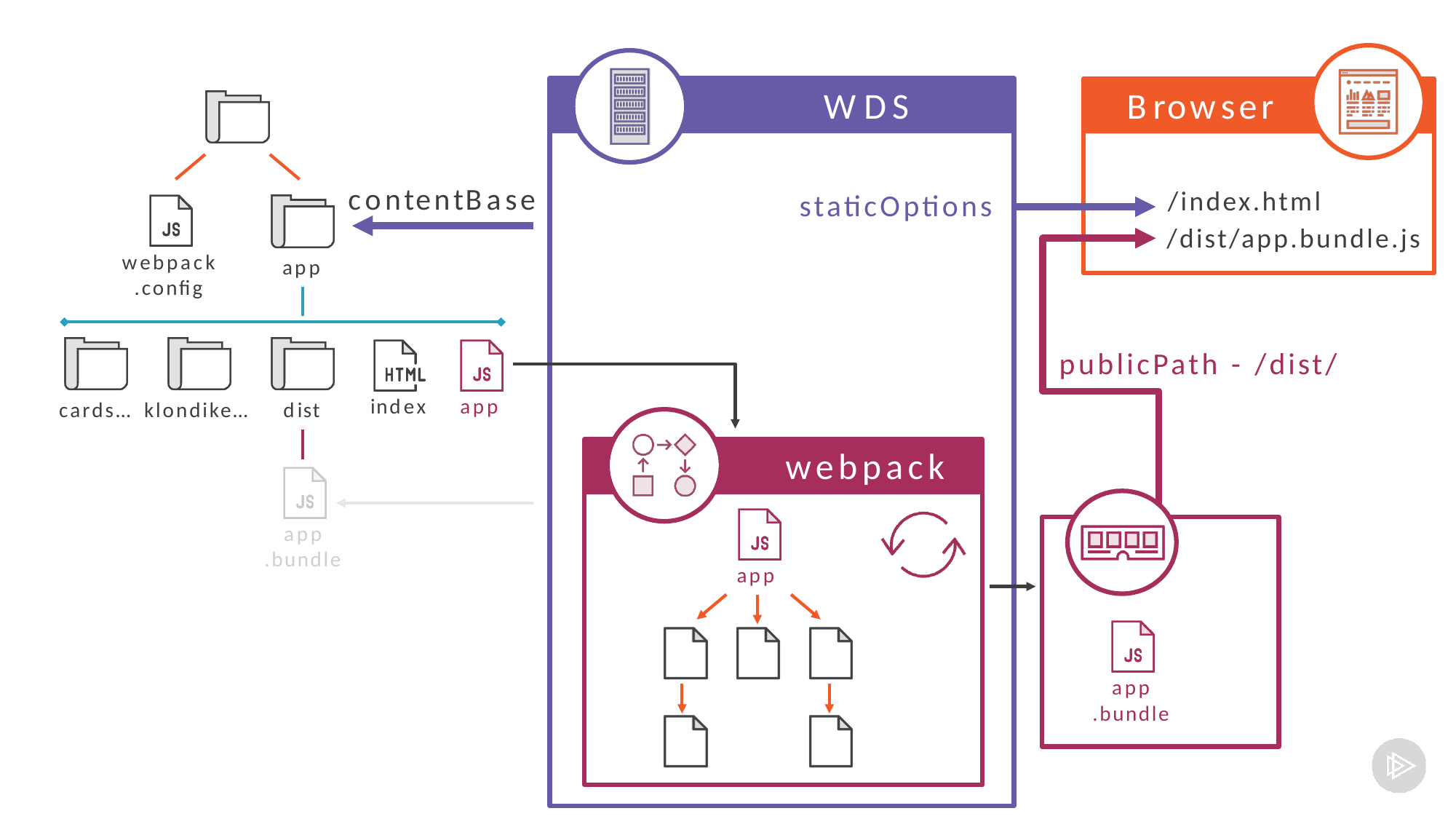

WDS
# Browser

/index.html
/dist/app.bundle.js
contentBase
staticOptions

webpack
.config
app

publicPath - /dist/

index	app
cards… klondike…
dist

webpack

app
.bundle

app

app
.bundle